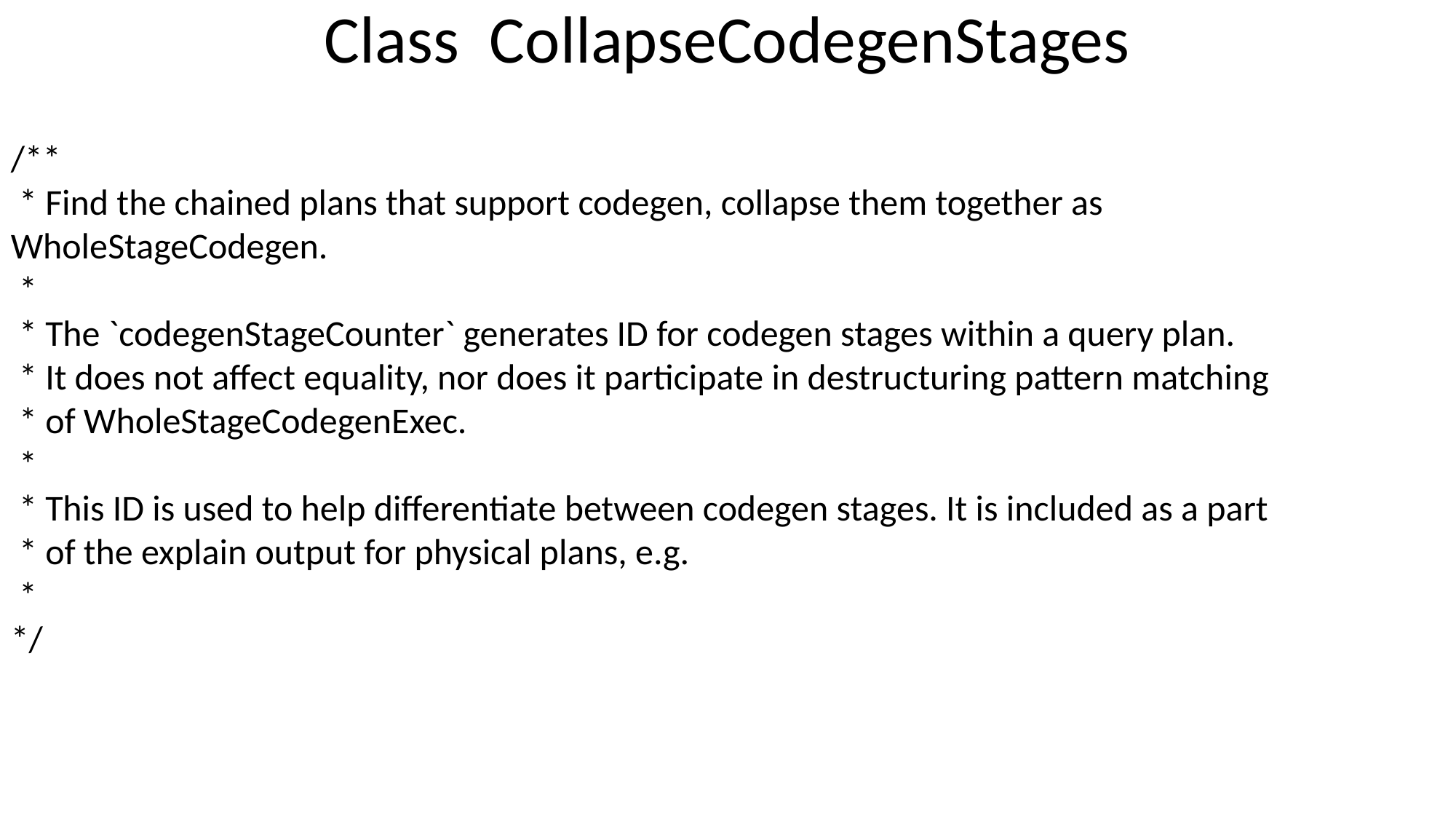

Class  CollapseCodegenStages
/**
 * Find the chained plans that support codegen, collapse them together as WholeStageCodegen.
 *
 * The `codegenStageCounter` generates ID for codegen stages within a query plan.
 * It does not affect equality, nor does it participate in destructuring pattern matching
 * of WholeStageCodegenExec.
 *
 * This ID is used to help differentiate between codegen stages. It is included as a part
 * of the explain output for physical plans, e.g.
 *
*/